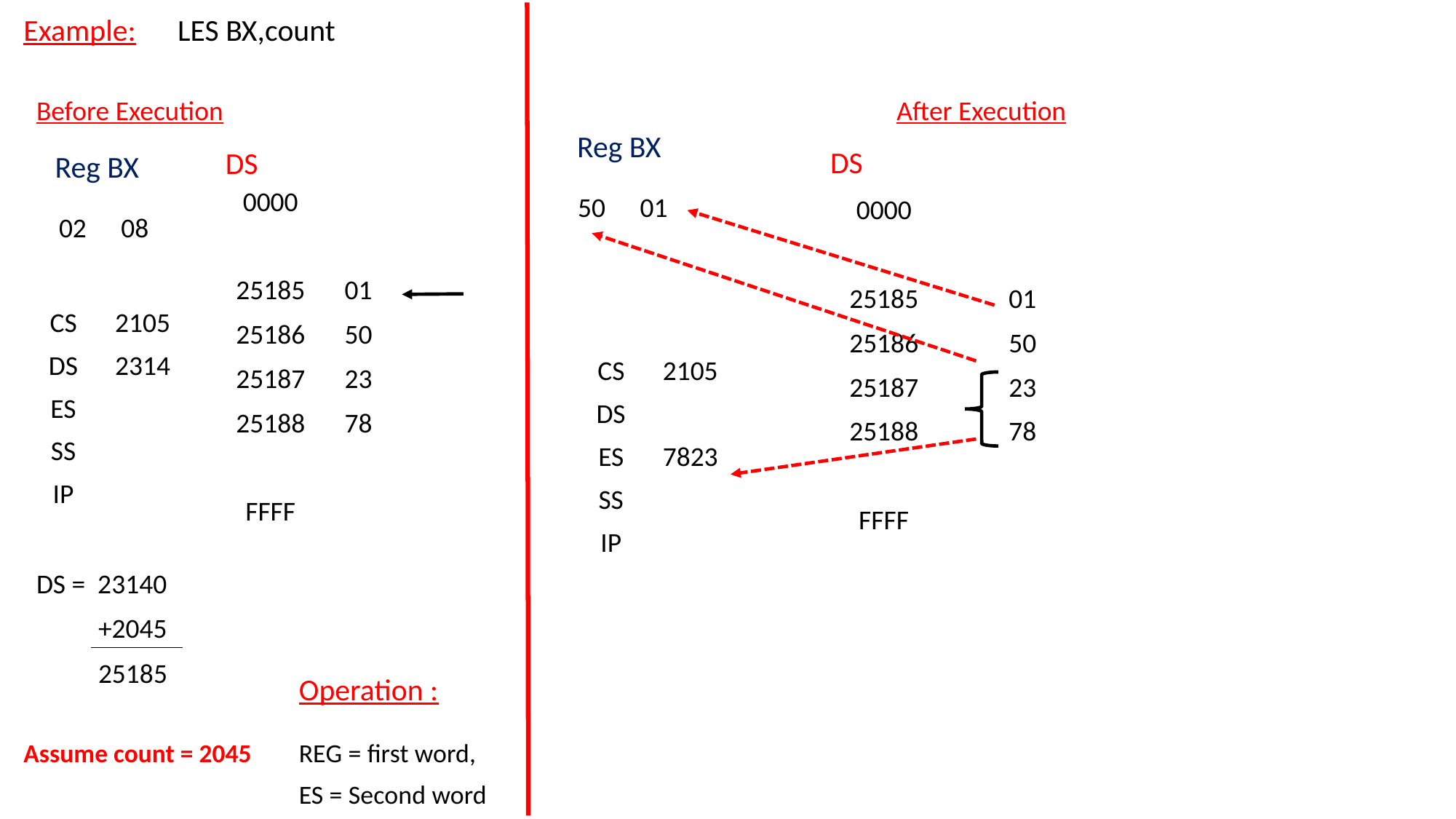

Example:      LES BX,count

Before Execution

After Execution

Reg BX

DS

Reg BX

DS

| 0000 |  |
| --- | --- |
|  |  |
| 25185 | 01 |
| 25186 | 50 |
| 25187 | 23 |
| 25188 | 78 |
|  |  |
| FFFF |  |
| 50 | 01 |
| --- | --- |
| 0000 |  |
| --- | --- |
|  |  |
| 25185 | 01 |
| 25186 | 50 |
| 25187 | 23 |
| 25188 | 78 |
|  |  |
| FFFF |  |
| 02 | 08 |
| --- | --- |
| CS | 2105 |
| --- | --- |
| DS | 2314 |
| ES |  |
| SS |  |
| IP |  |
| CS | 2105 |
| --- | --- |
| DS |  |
| ES | 7823 |
| SS |  |
| IP |  |

DS =  23140
          +2045
          25185

Operation :

Assume count = 2045

REG = first word,
ES = Second word